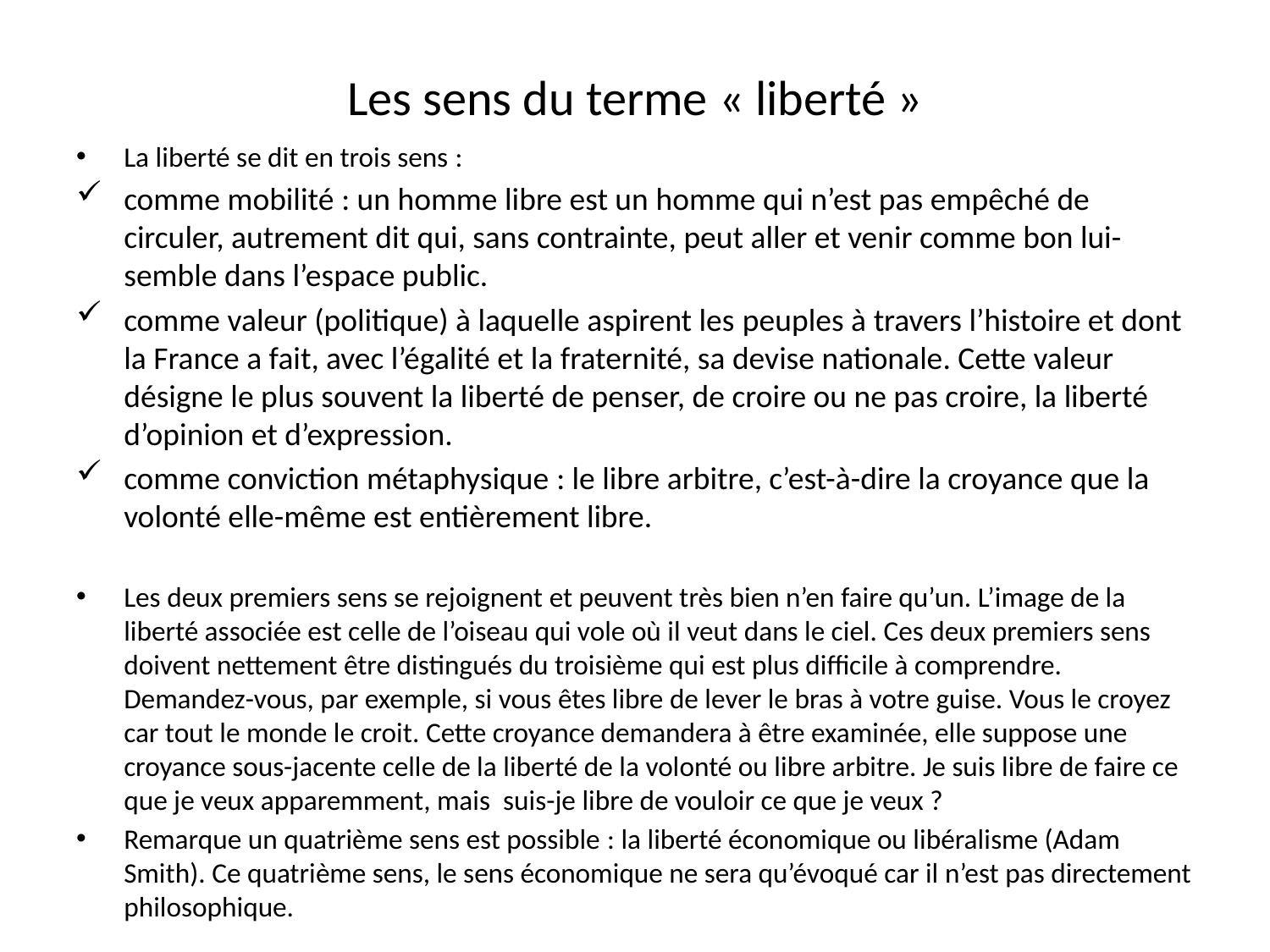

# Les sens du terme « liberté »
La liberté se dit en trois sens :
comme mobilité : un homme libre est un homme qui n’est pas empêché de circuler, autrement dit qui, sans contrainte, peut aller et venir comme bon lui-semble dans l’espace public.
comme valeur (politique) à laquelle aspirent les peuples à travers l’histoire et dont la France a fait, avec l’égalité et la fraternité, sa devise nationale. Cette valeur désigne le plus souvent la liberté de penser, de croire ou ne pas croire, la liberté d’opinion et d’expression.
comme conviction métaphysique : le libre arbitre, c’est-à-dire la croyance que la volonté elle-même est entièrement libre.

Les deux premiers sens se rejoignent et peuvent très bien n’en faire qu’un. L’image de la liberté associée est celle de l’oiseau qui vole où il veut dans le ciel. Ces deux premiers sens doivent nettement être distingués du troisième qui est plus difficile à comprendre. Demandez-vous, par exemple, si vous êtes libre de lever le bras à votre guise. Vous le croyez car tout le monde le croit. Cette croyance demandera à être examinée, elle suppose une croyance sous-jacente celle de la liberté de la volonté ou libre arbitre. Je suis libre de faire ce que je veux apparemment, mais  suis-je libre de vouloir ce que je veux ?
Remarque un quatrième sens est possible : la liberté économique ou libéralisme (Adam Smith). Ce quatrième sens, le sens économique ne sera qu’évoqué car il n’est pas directement philosophique.